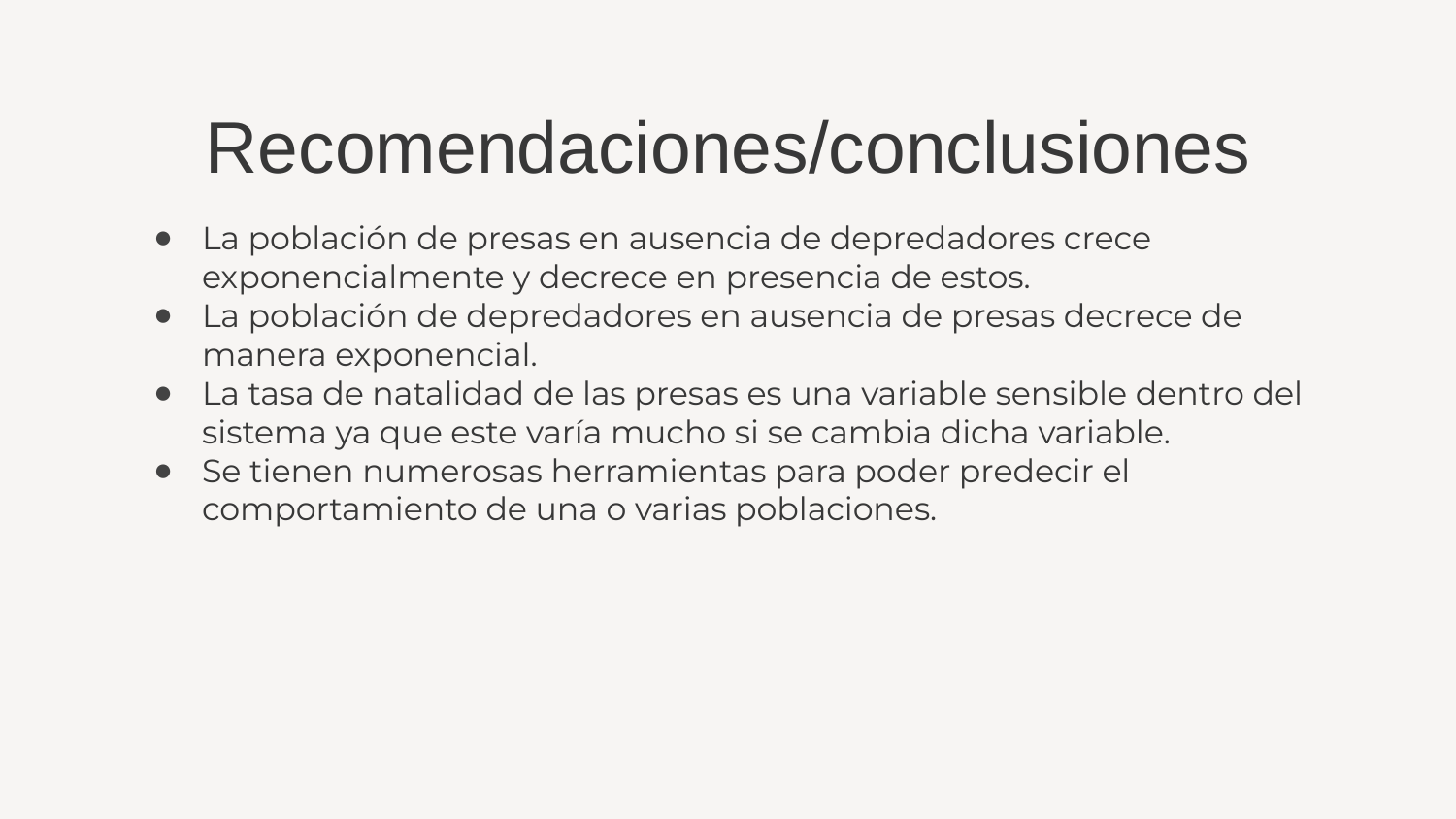

# Recomendaciones/conclusiones
La población de presas en ausencia de depredadores crece exponencialmente y decrece en presencia de estos.
La población de depredadores en ausencia de presas decrece de manera exponencial.
La tasa de natalidad de las presas es una variable sensible dentro del sistema ya que este varía mucho si se cambia dicha variable.
Se tienen numerosas herramientas para poder predecir el comportamiento de una o varias poblaciones.